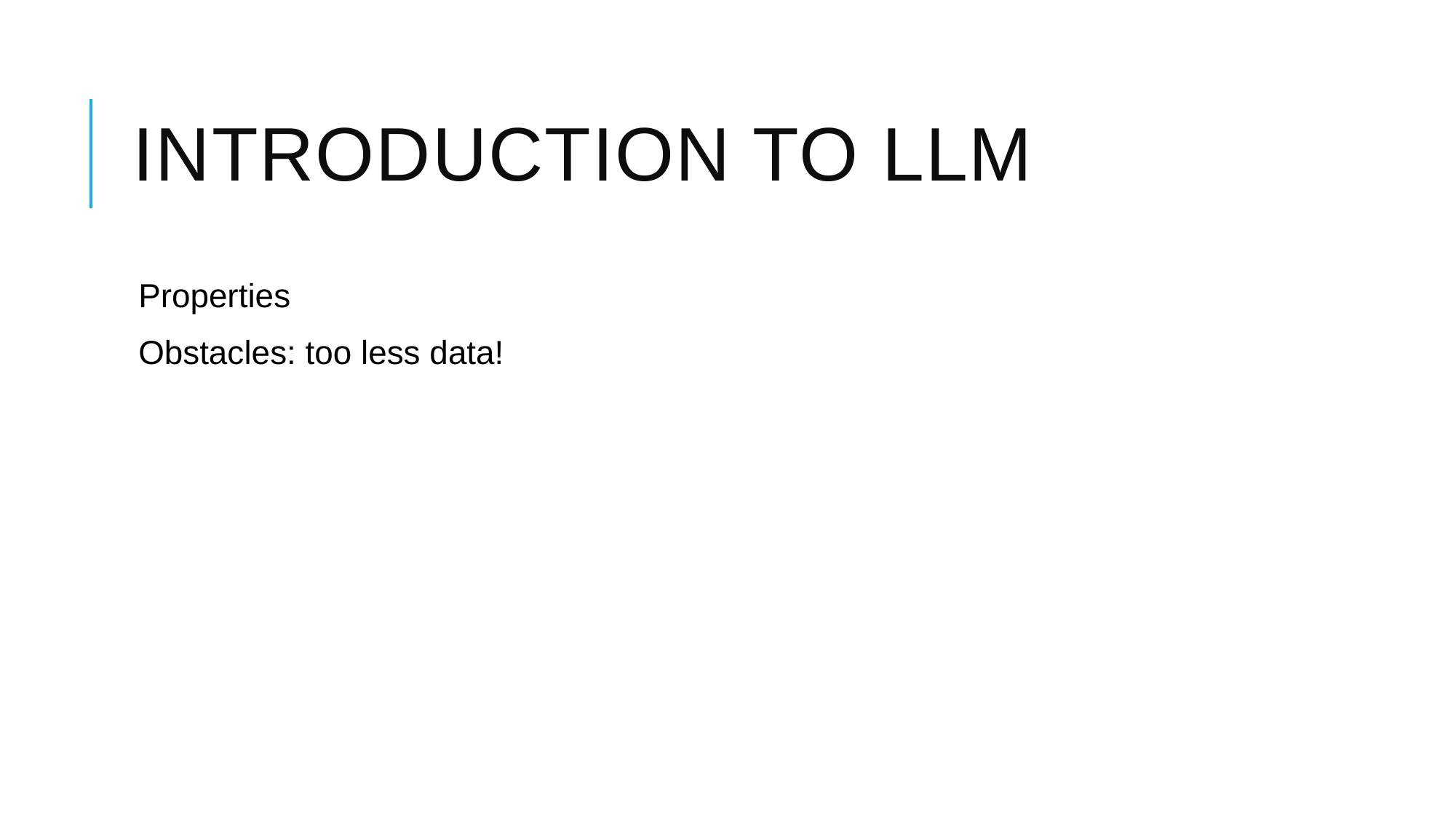

# Introduction to LLM
Properties
Obstacles: too less data!